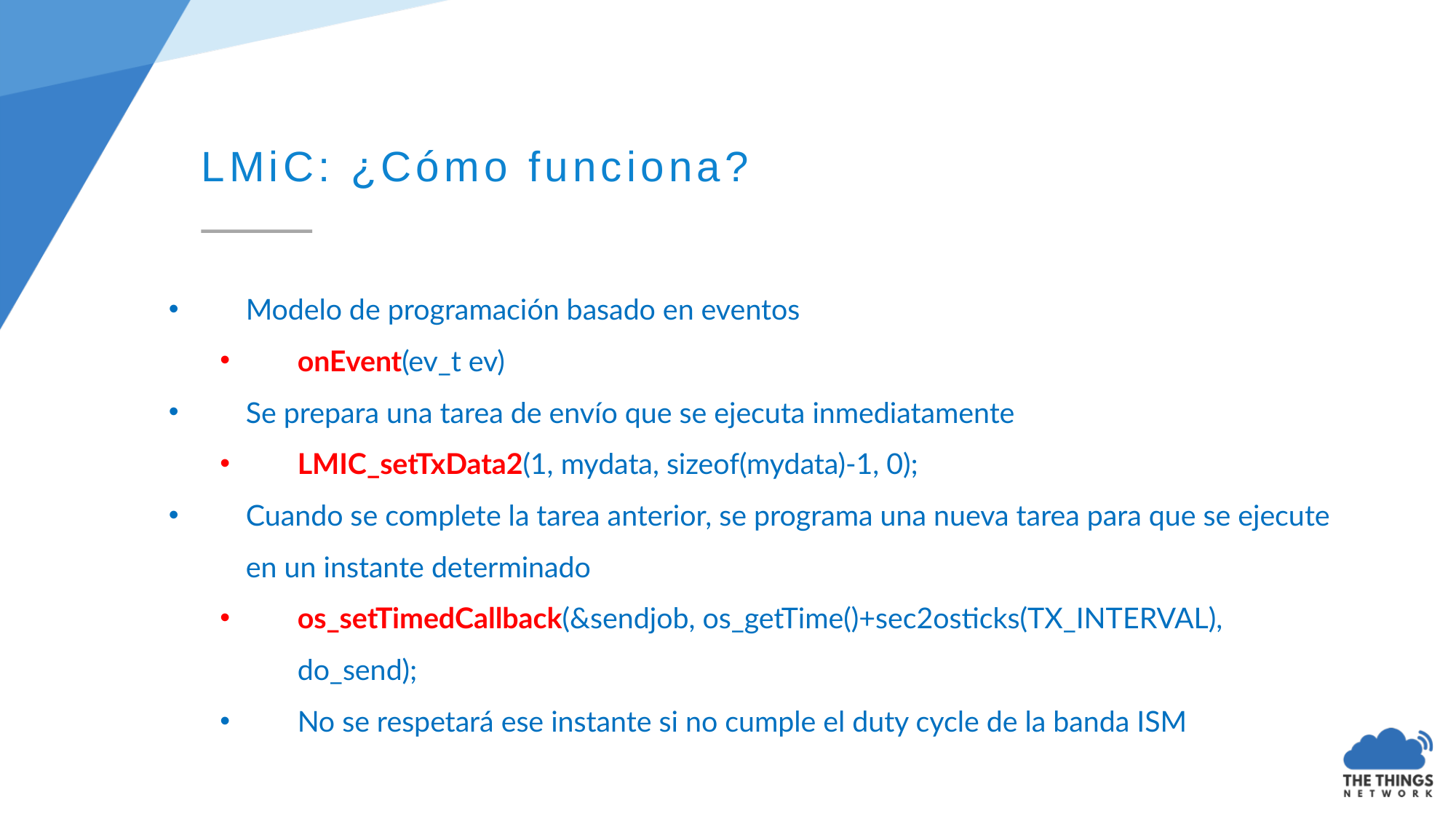

LMiC: ¿Cómo funciona?

Modelo de programación basado en eventos
onEvent(ev_t ev)
Se prepara una tarea de envío que se ejecuta inmediatamente
LMIC_setTxData2(1, mydata, sizeof(mydata)-1, 0);
Cuando se complete la tarea anterior, se programa una nueva tarea para que se ejecute en un instante determinado
os_setTimedCallback(&sendjob, os_getTime()+sec2osticks(TX_INTERVAL), do_send);
No se respetará ese instante si no cumple el duty cycle de la banda ISM